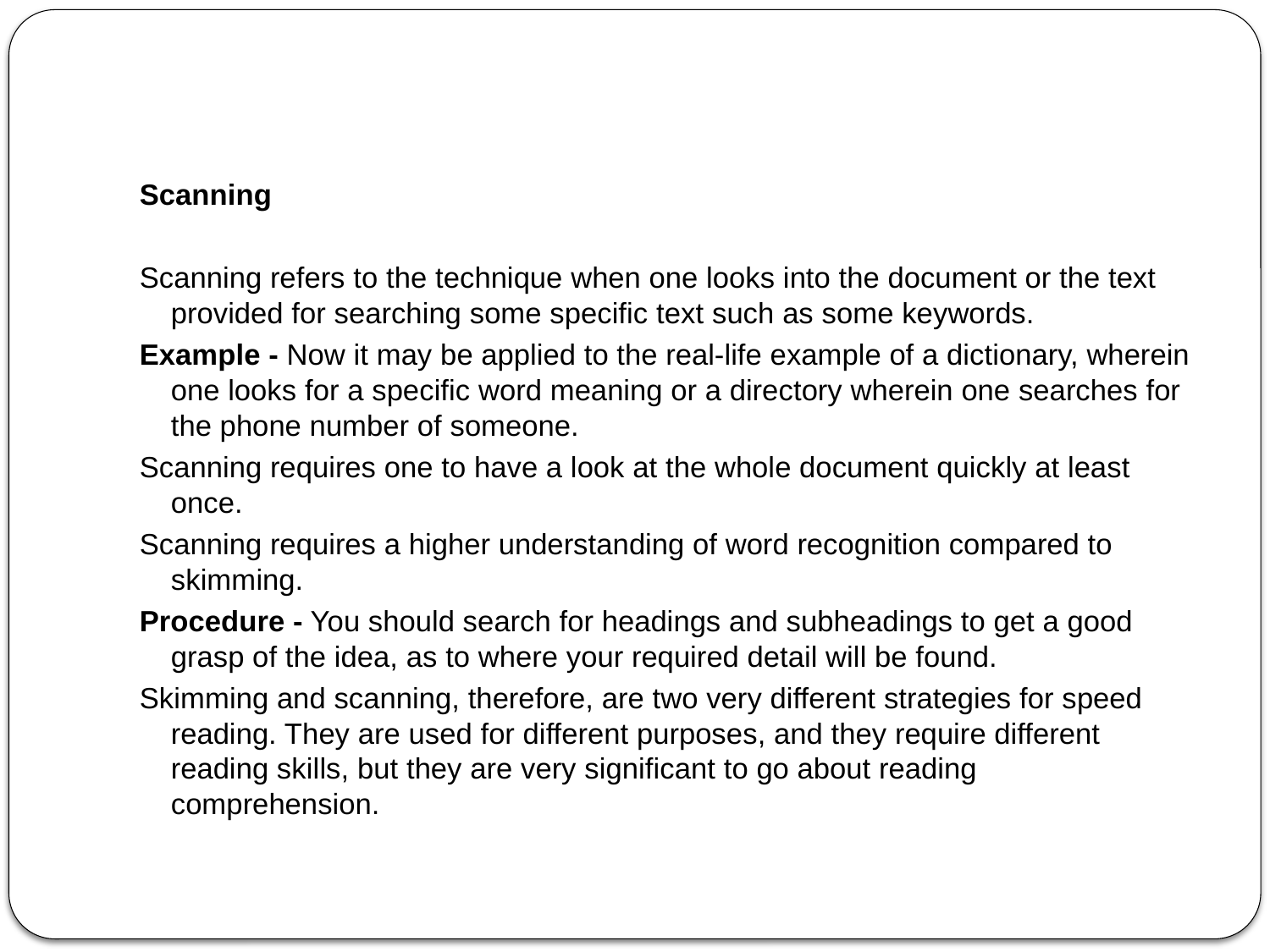

#
Scanning

Scanning refers to the technique when one looks into the document or the text provided for searching some specific text such as some keywords.
Example - Now it may be applied to the real-life example of a dictionary, wherein one looks for a specific word meaning or a directory wherein one searches for the phone number of someone.
Scanning requires one to have a look at the whole document quickly at least once.
Scanning requires a higher understanding of word recognition compared to skimming.
Procedure - You should search for headings and subheadings to get a good grasp of the idea, as to where your required detail will be found.
Skimming and scanning, therefore, are two very different strategies for speed reading. They are used for different purposes, and they require different reading skills, but they are very significant to go about reading comprehension.